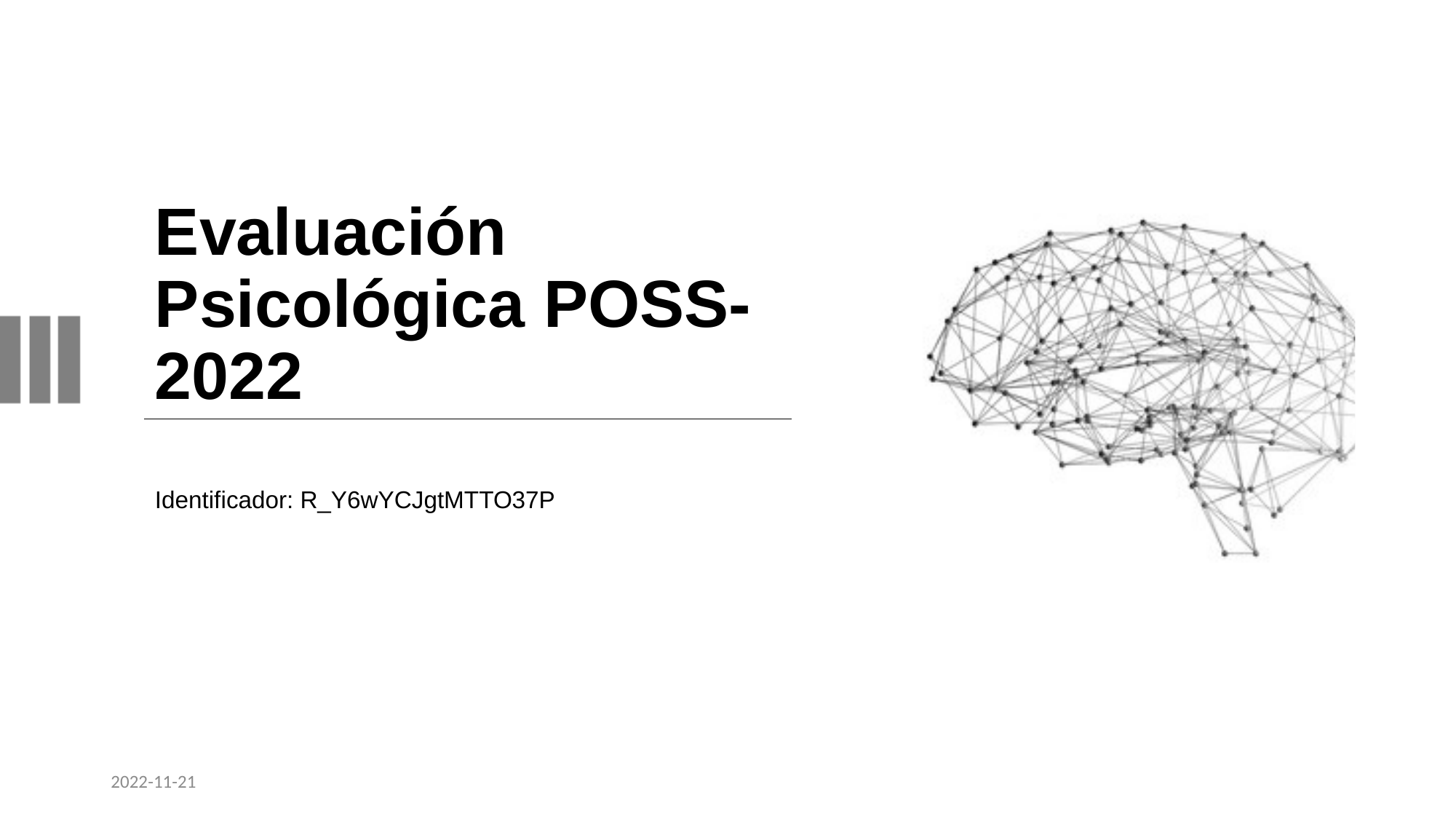

# Evaluación Psicológica POSS-2022
Identificador: R_Y6wYCJgtMTTO37P
2022-11-21